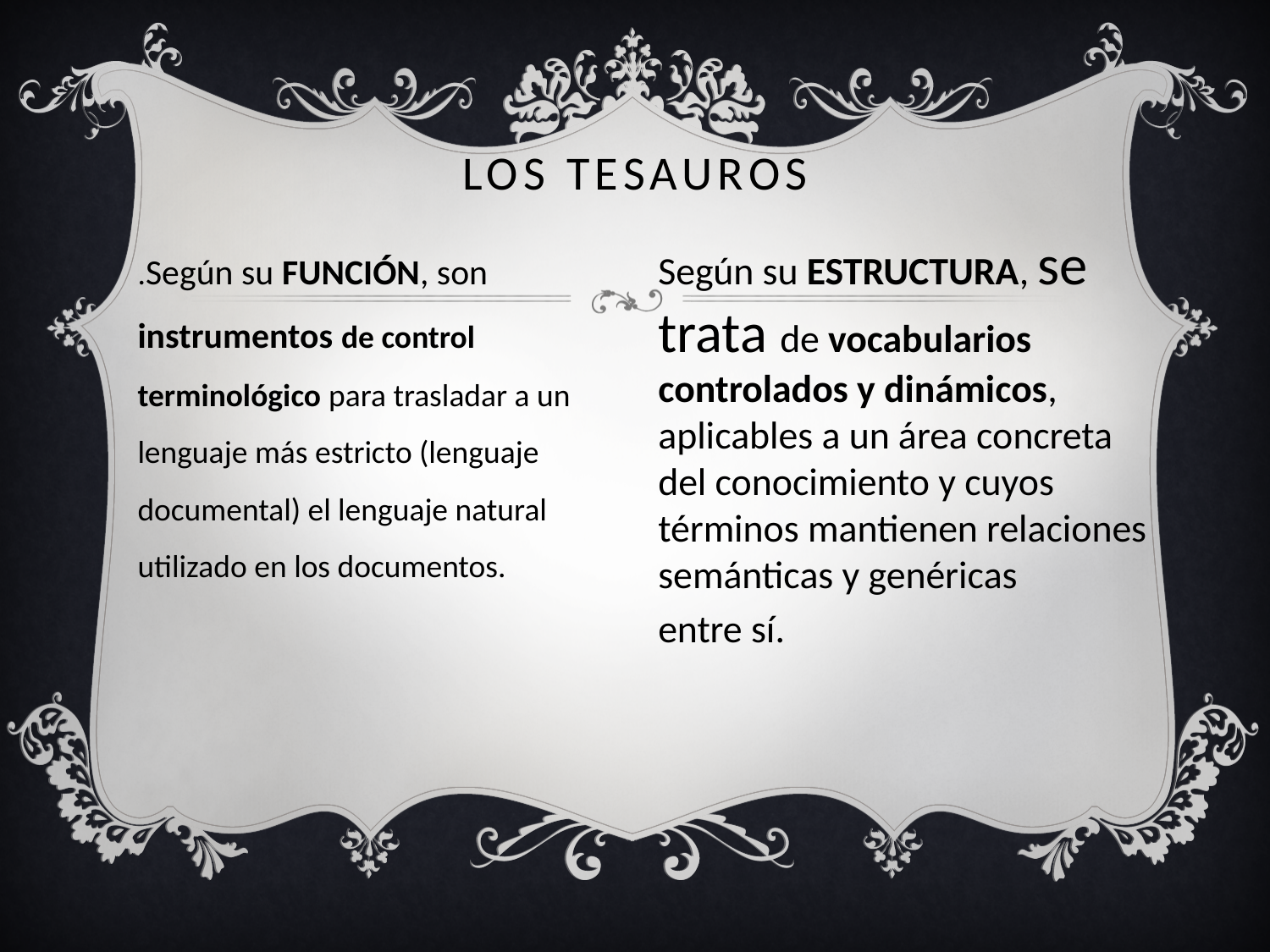

# Los tesauros
.Según su FUNCIÓN, son instrumentos de control terminológico para trasladar a un lenguaje más estricto (lenguaje documental) el lenguaje natural utilizado en los documentos.
Según su ESTRUCTURA, se trata de vocabularios controlados y dinámicos, aplicables a un área concreta del conocimiento y cuyos términos mantienen relaciones semánticas y genéricas
entre sí.